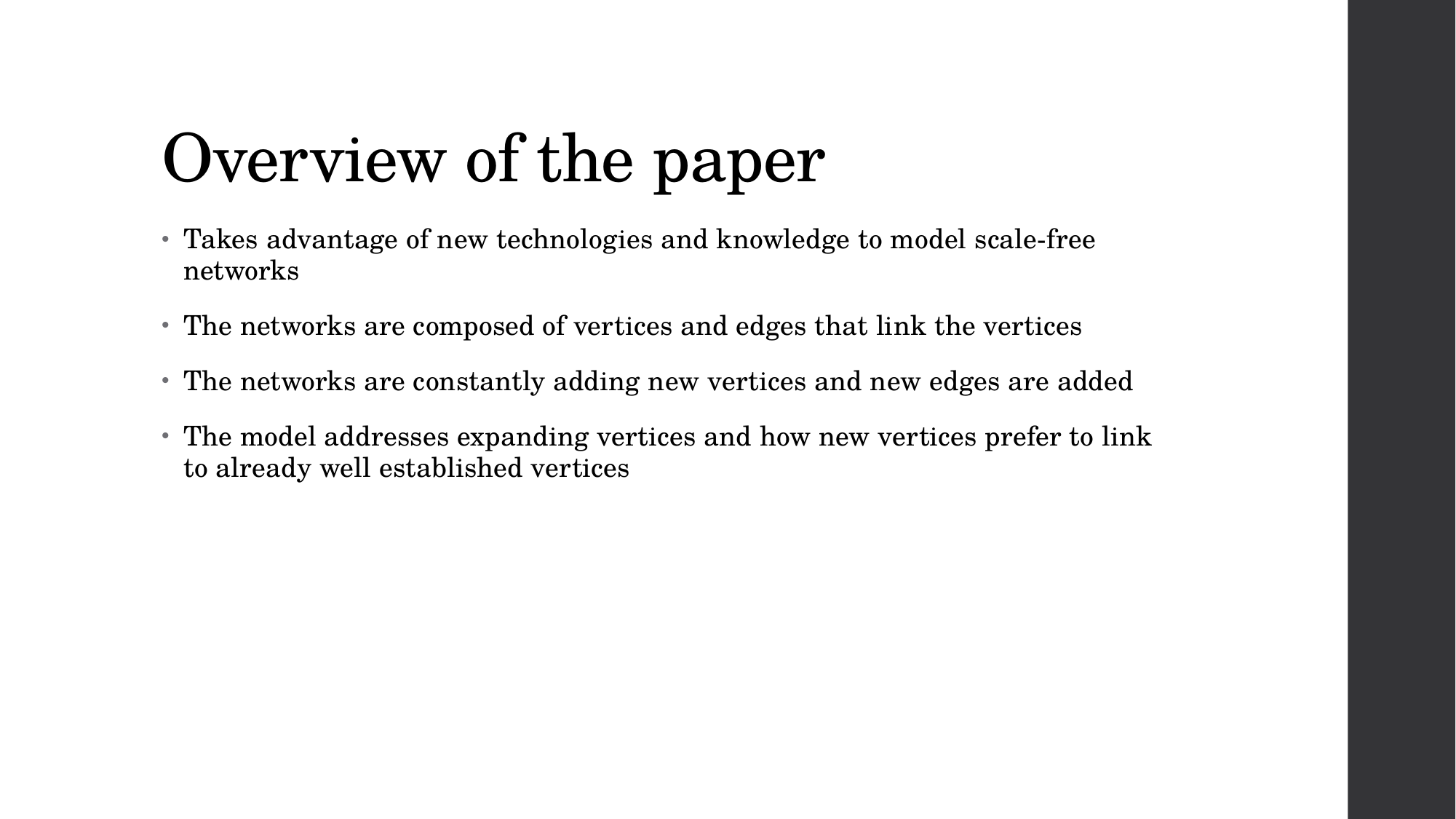

# Overview of the paper
Takes advantage of new technologies and knowledge to model scale-free networks
The networks are composed of vertices and edges that link the vertices
The networks are constantly adding new vertices and new edges are added
The model addresses expanding vertices and how new vertices prefer to link to already well established vertices